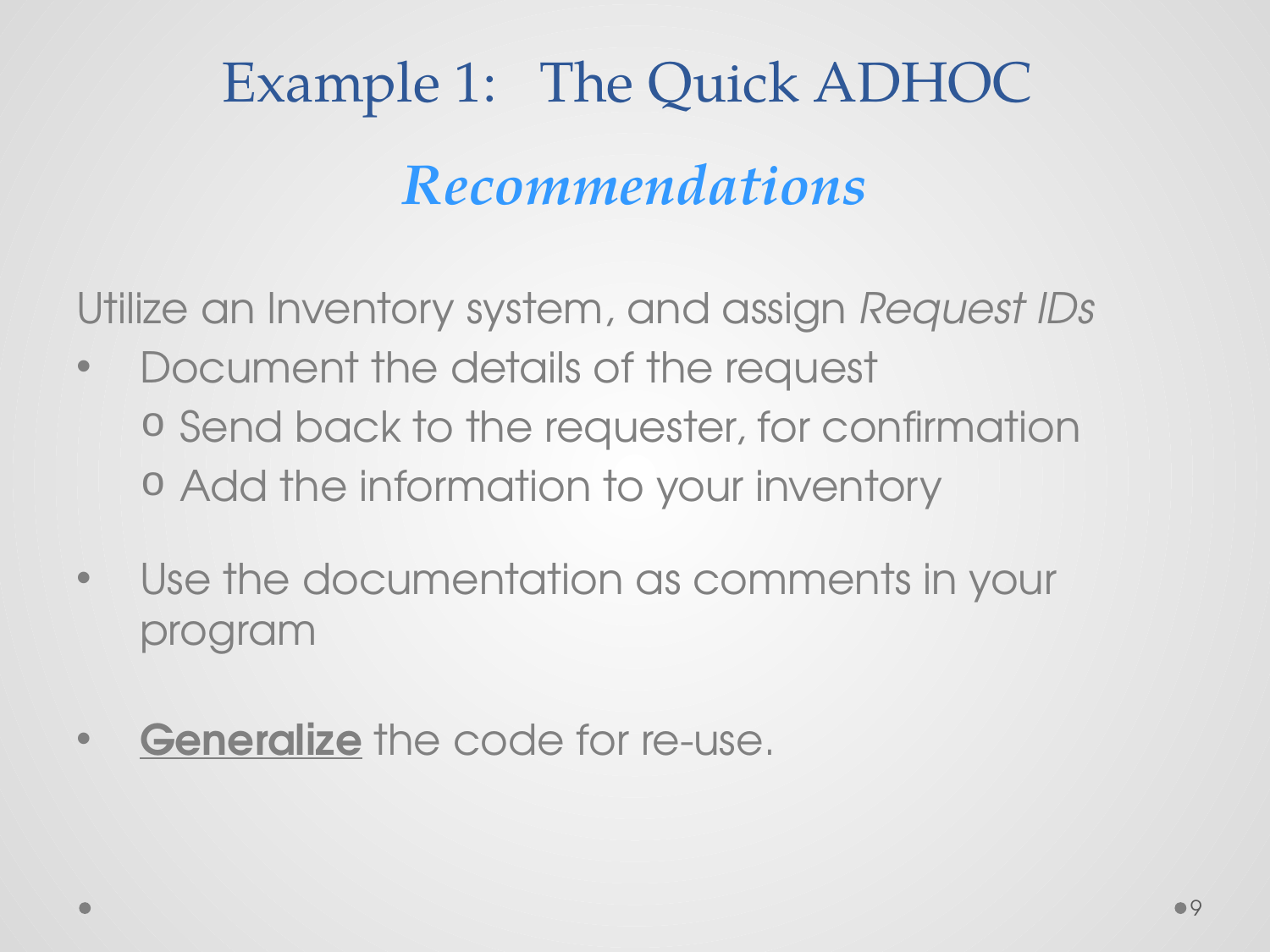

Example 1:   The Quick ADHOC
Recommendations
Utilize an Inventory system, and assign Request IDs
Document the details of the request
Send back to the requester, for confirmation
Add the information to your inventory
Use the documentation as comments in your program
Generalize the code for re-use.

9